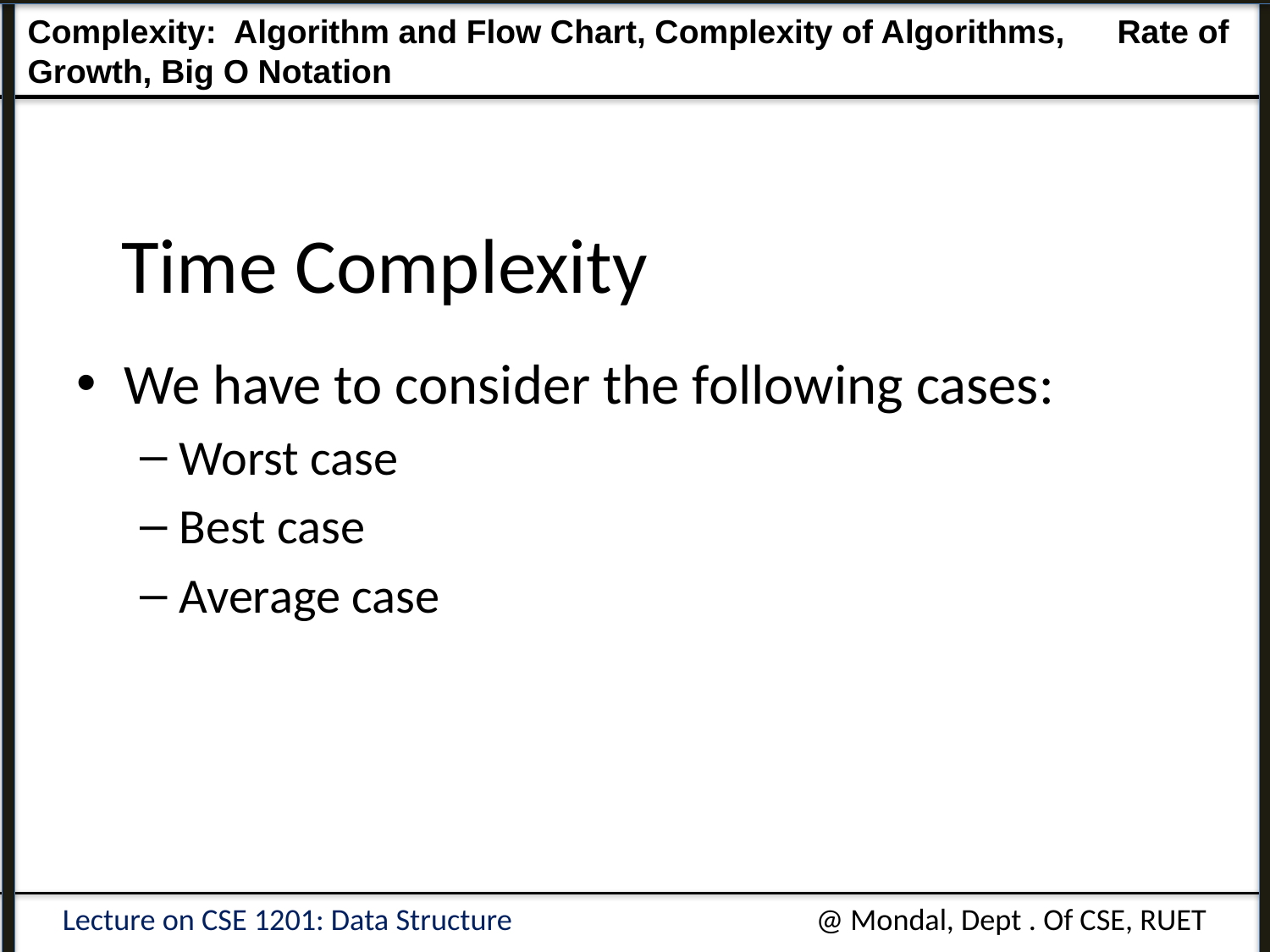

Complexity:  Algorithm and Flow Chart, Complexity of Algorithms,  				Rate of Growth, Big O Notation
# Time Complexity
We have to consider the following cases:
Worst case
Best case
Average case
Lecture on CSE 1201: Data Structure
@ Mondal, Dept . Of CSE, RUET